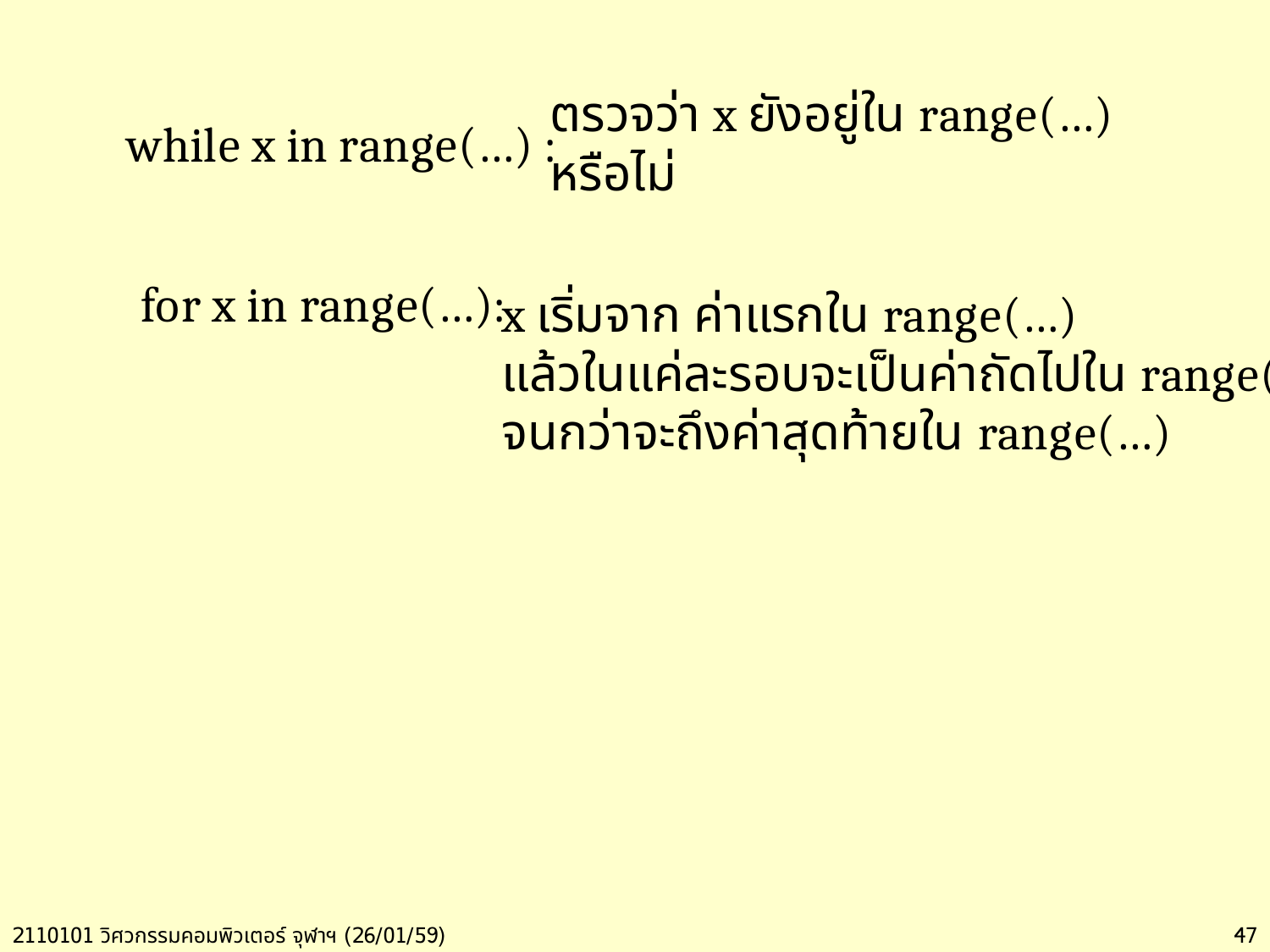

ตรวจว่า x ยังอยู่ใน range(…)
หรือไม่
while x in range(…) :
for x in range(…):
x เริ่มจาก ค่าแรกใน range(…)
แล้วในแค่ละรอบจะเป็นค่าถัดไปใน range(..)
จนกว่าจะถึงค่าสุดท้ายใน range(…)